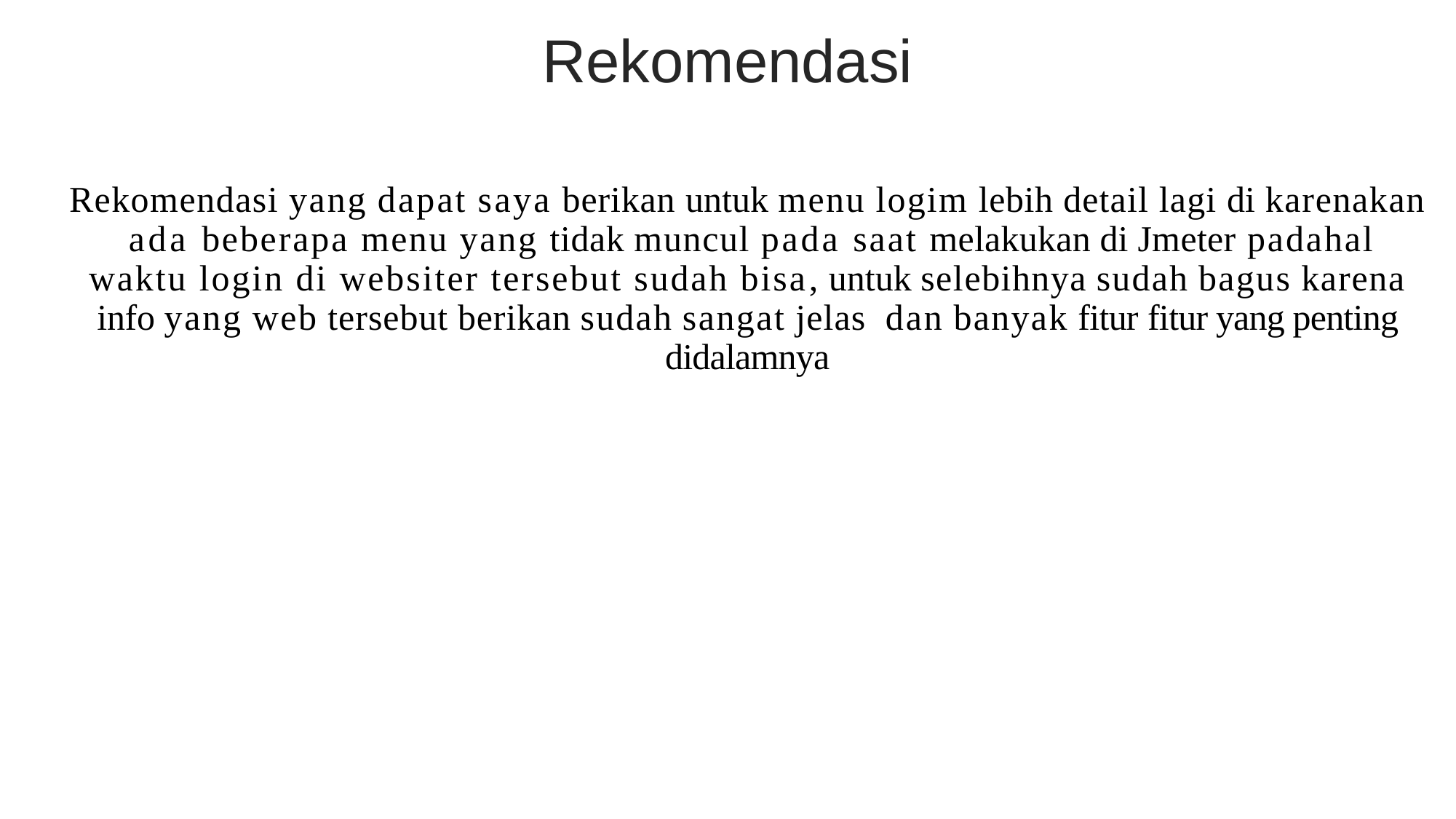

Rekomendasi
Rekomendasi yang dapat saya berikan untuk menu logim lebih detail lagi di karenakan  ada beberapa menu yang tidak muncul pada saat melakukan di Jmeter padahal waktu login di websiter tersebut sudah bisa, untuk selebihnya sudah bagus karena info yang web tersebut berikan sudah sangat jelas  dan banyak fitur fitur yang penting didalamnya